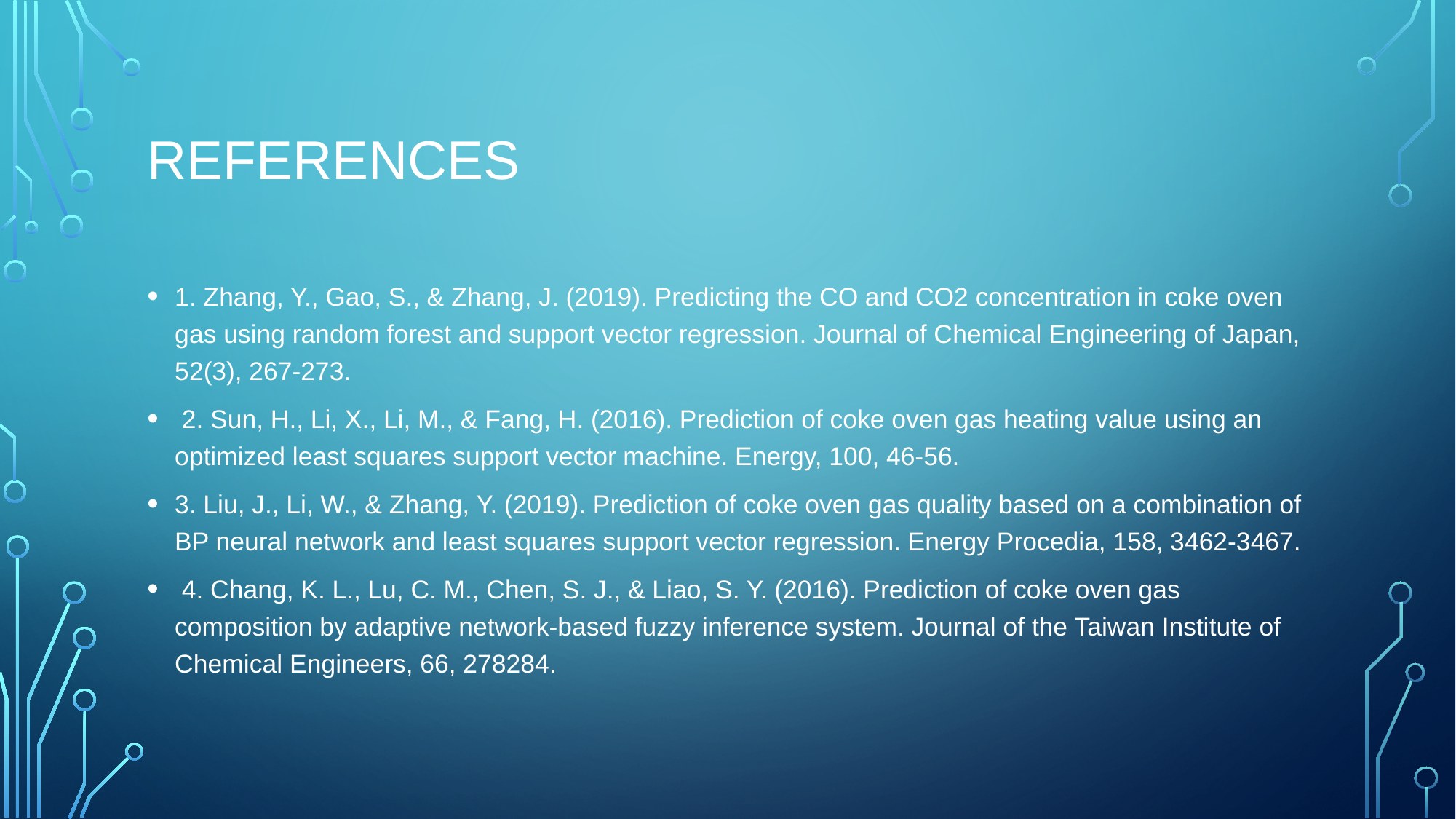

# REFERENCES
1. Zhang, Y., Gao, S., & Zhang, J. (2019). Predicting the CO and CO2 concentration in coke oven gas using random forest and support vector regression. Journal of Chemical Engineering of Japan, 52(3), 267-273.
 2. Sun, H., Li, X., Li, M., & Fang, H. (2016). Prediction of coke oven gas heating value using an optimized least squares support vector machine. Energy, 100, 46-56.
3. Liu, J., Li, W., & Zhang, Y. (2019). Prediction of coke oven gas quality based on a combination of BP neural network and least squares support vector regression. Energy Procedia, 158, 3462-3467.
 4. Chang, K. L., Lu, C. M., Chen, S. J., & Liao, S. Y. (2016). Prediction of coke oven gas composition by adaptive network-based fuzzy inference system. Journal of the Taiwan Institute of Chemical Engineers, 66, 278284.